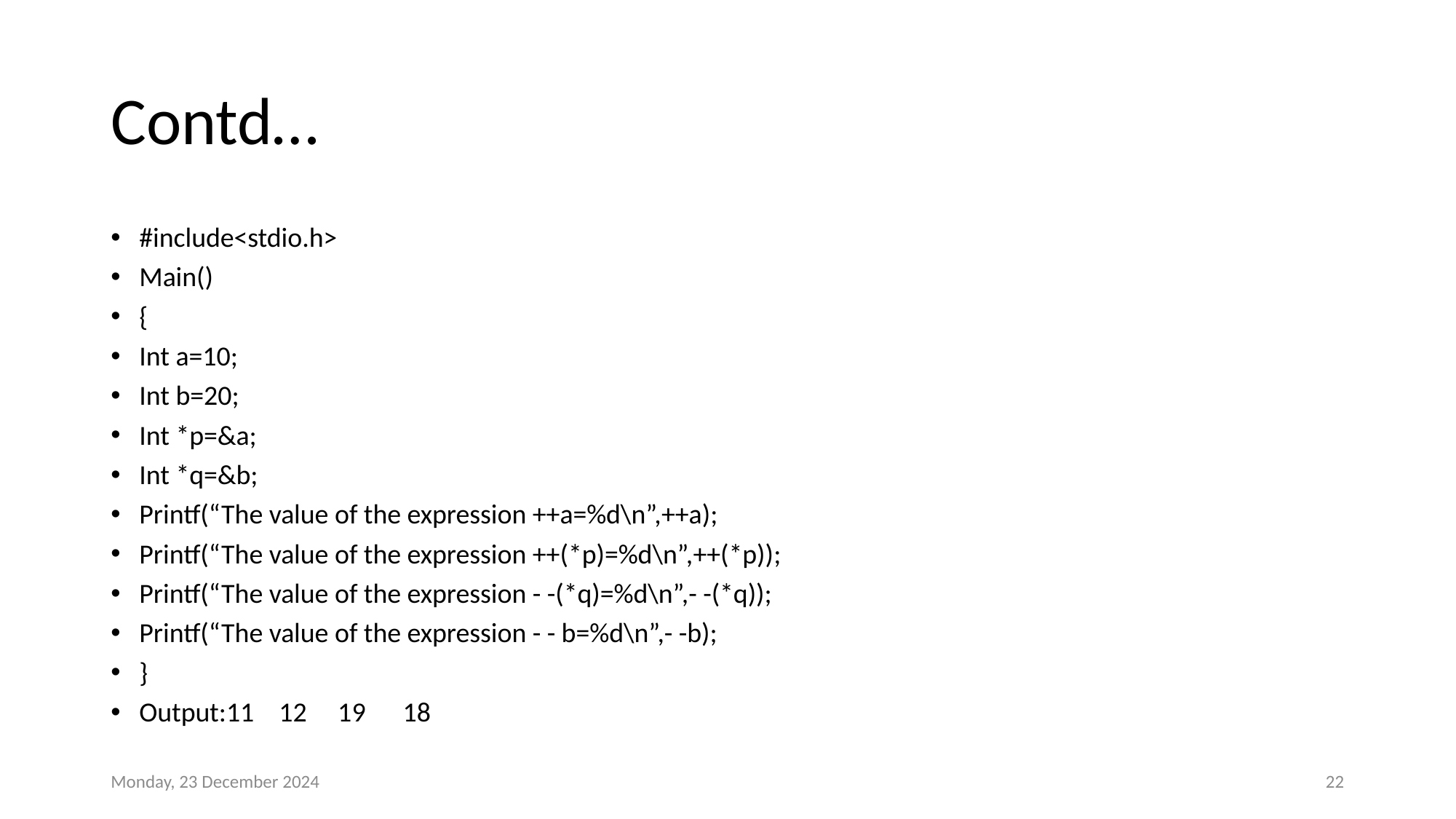

# Contd…
#include<stdio.h>
Main()
{
Int a=10;
Int b=20;
Int *p=&a;
Int *q=&b;
Printf(“The value of the expression ++a=%d\n”,++a);
Printf(“The value of the expression ++(*p)=%d\n”,++(*p));
Printf(“The value of the expression - -(*q)=%d\n”,- -(*q));
Printf(“The value of the expression - - b=%d\n”,- -b);
}
Output:11    12     19      18

Monday, 23 December 2024
22